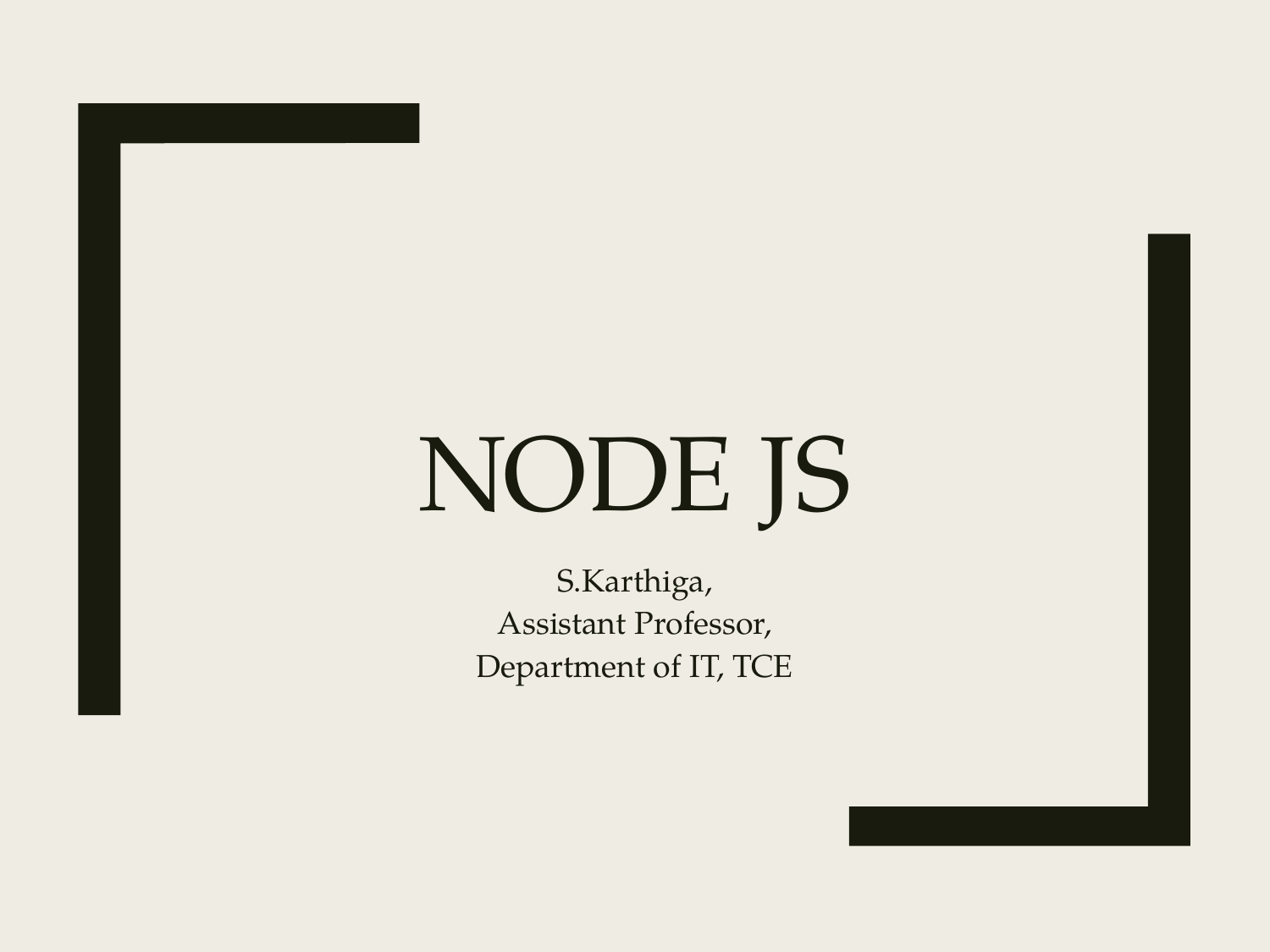

# Node JS
S.Karthiga,
Assistant Professor,
Department of IT, TCE